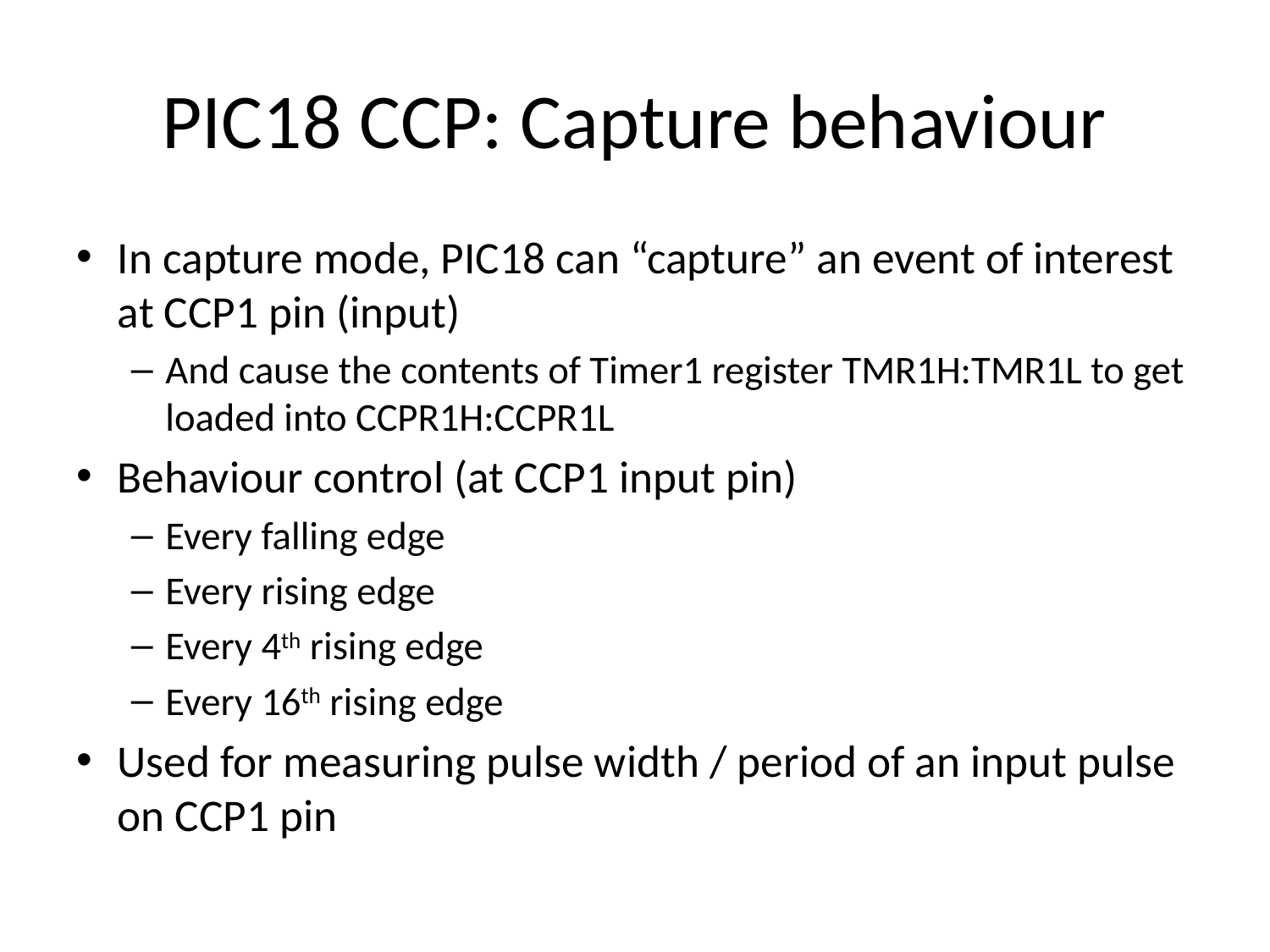

# PIC18 CCP: Capture behaviour
In capture mode, PIC18 can “capture” an event of interest at CCP1 pin (input)
And cause the contents of Timer1 register TMR1H:TMR1L to get loaded into CCPR1H:CCPR1L
Behaviour control (at CCP1 input pin)
Every falling edge
Every rising edge
Every 4th rising edge
Every 16th rising edge
Used for measuring pulse width / period of an input pulse on CCP1 pin